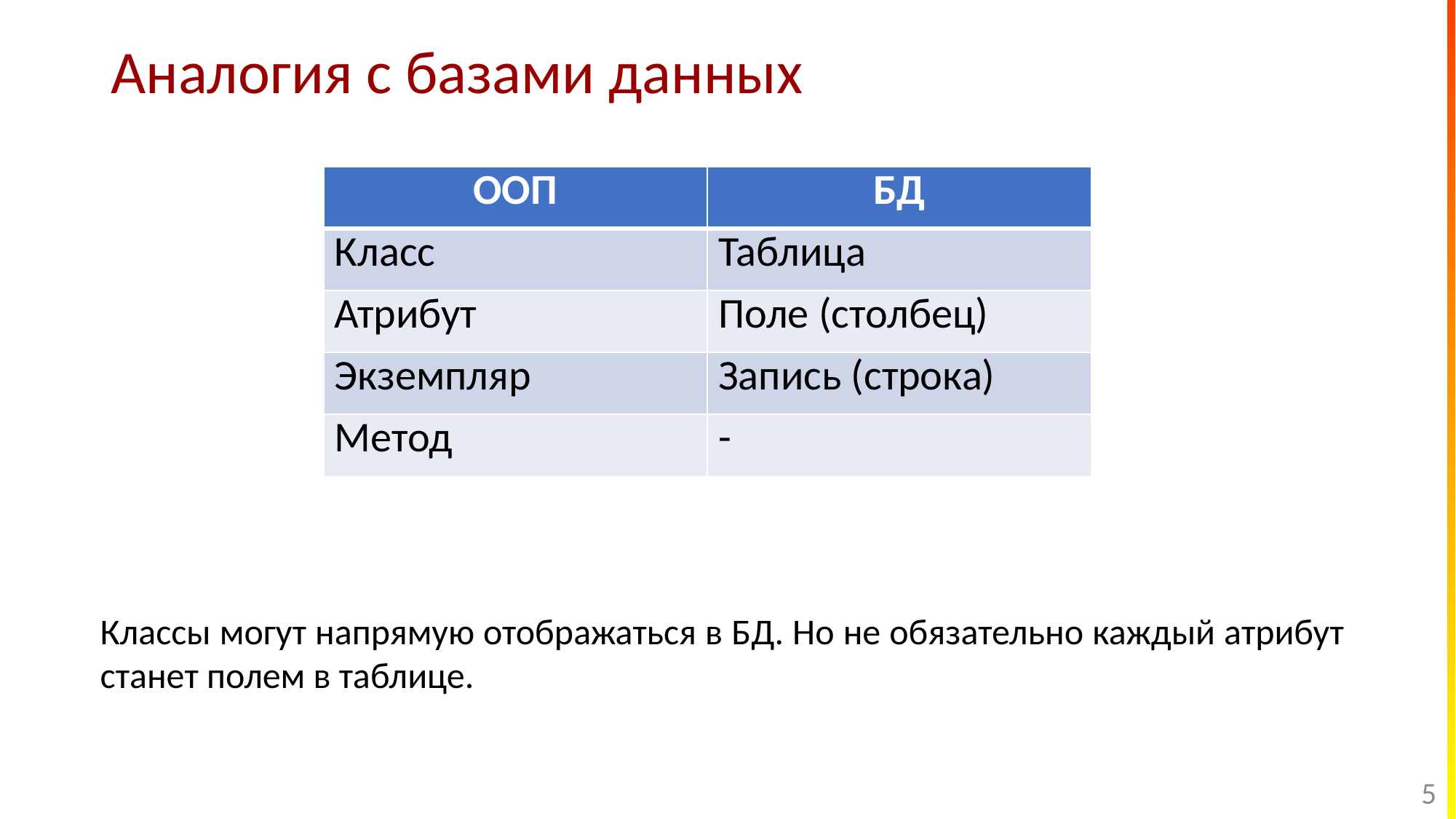

# Аналогия с базами данных
| ООП | БД |
| --- | --- |
| Класс | Таблица |
| Атрибут | Поле (столбец) |
| Экземпляр | Запись (строка) |
| Метод | - |
Классы могут напрямую отображаться в БД. Но не обязательно каждый атрибут станет полем в таблице.
5